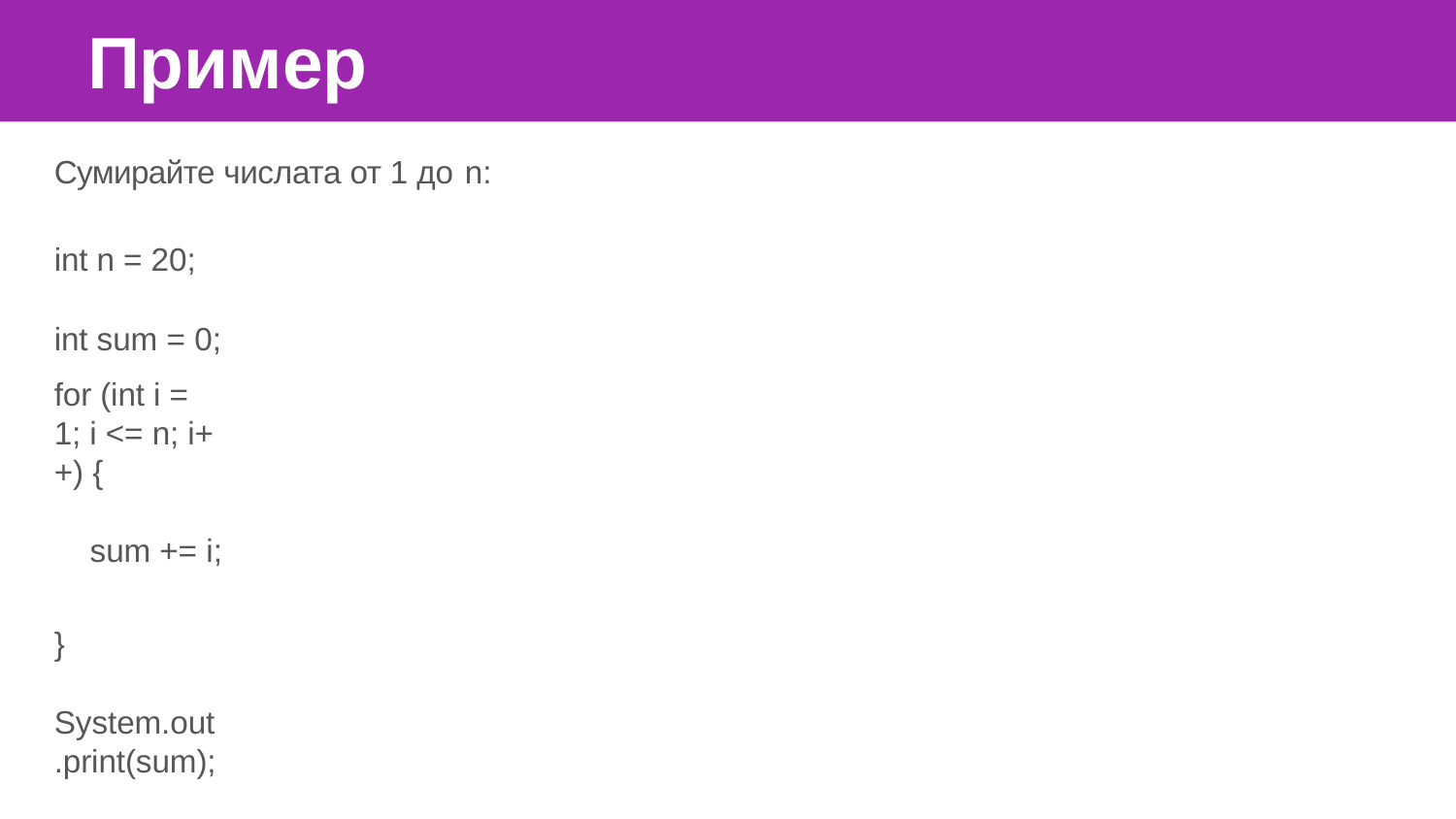

# Пример
Сумирайте числата от 1 до n:
int n = 20;  int sum = 0;
for (int i = 1; i <= n; i++) {

sum += i;

}

System.out.print(sum);